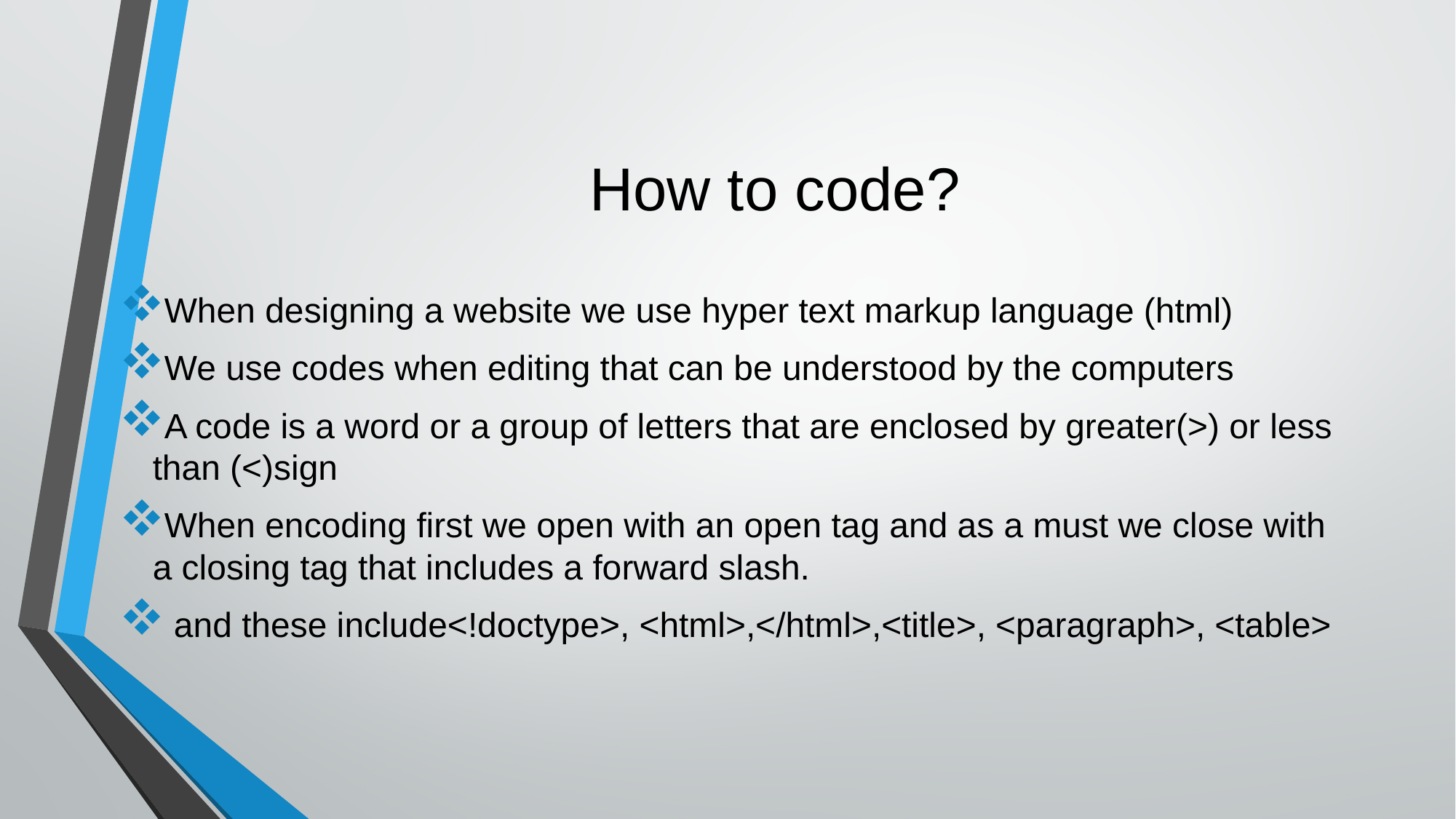

# How to code?
When designing a website we use hyper text markup language (html)
We use codes when editing that can be understood by the computers
A code is a word or a group of letters that are enclosed by greater(>) or less than (<)sign
When encoding first we open with an open tag and as a must we close with a closing tag that includes a forward slash.
 and these include<!doctype>, <html>,</html>,<title>, <paragraph>, <table>